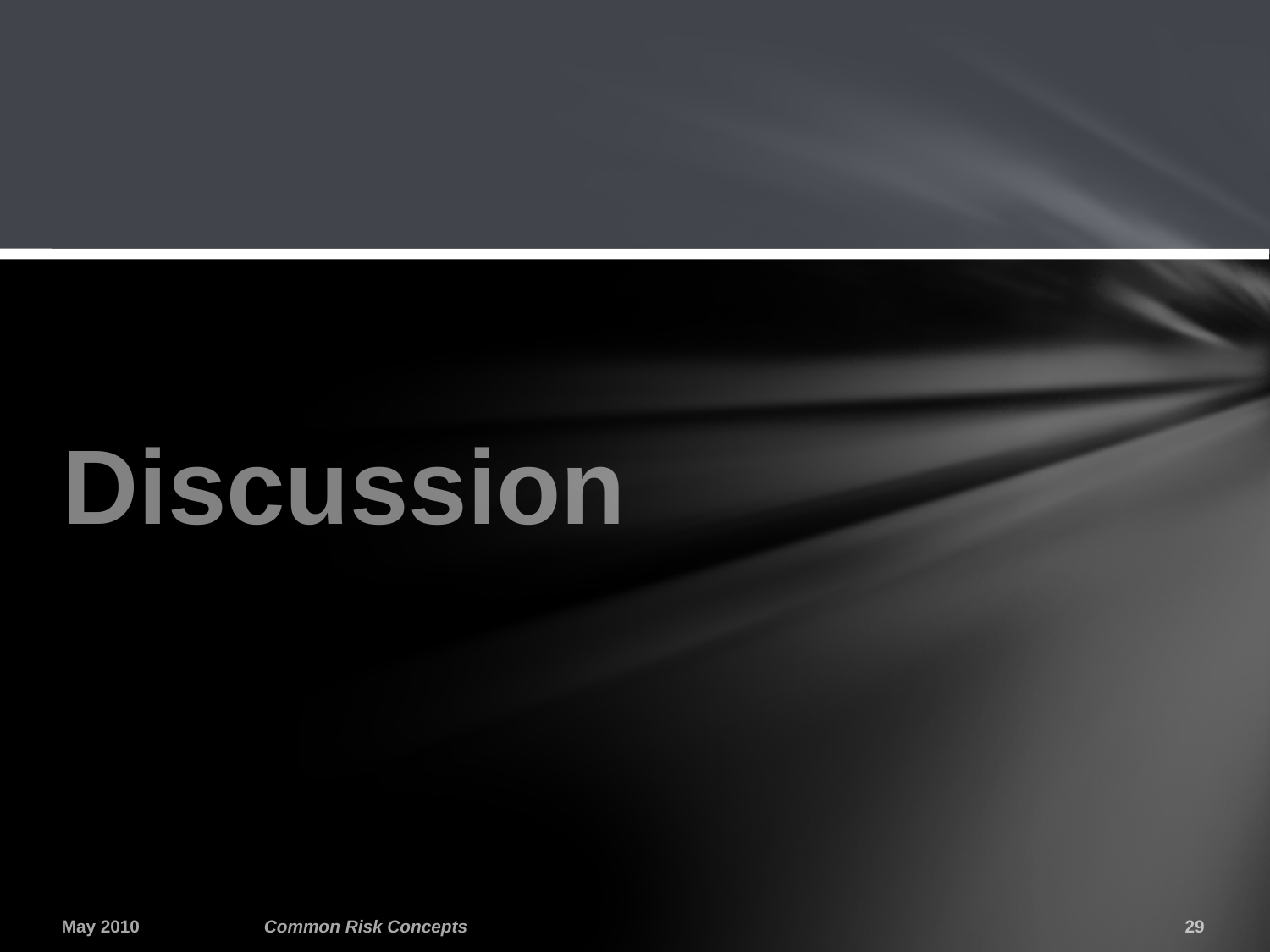

# Discussion

May 2010
Common Risk Concepts
29